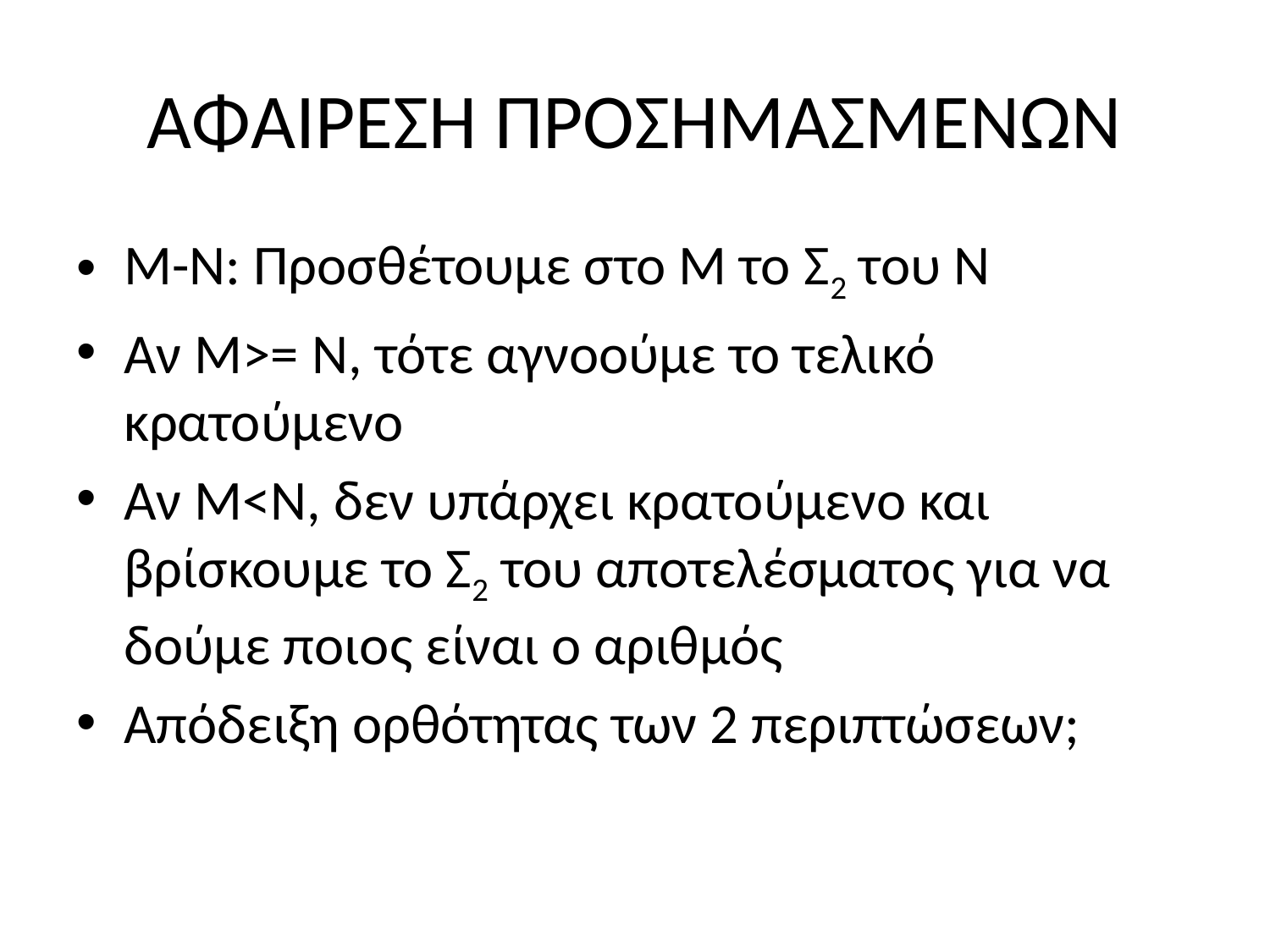

# ΑΦΑΙΡΕΣΗ ΠΡΟΣΗΜΑΣΜΕΝΩΝ
Μ-Ν: Προσθέτουμε στο Μ το Σ2 του Ν
Αν M>= N, τότε αγνοούμε το τελικό κρατούμενο
Αν Μ<Ν, δεν υπάρχει κρατούμενο και βρίσκουμε το Σ2 του αποτελέσματος για να δούμε ποιος είναι ο αριθμός
Απόδειξη ορθότητας των 2 περιπτώσεων;